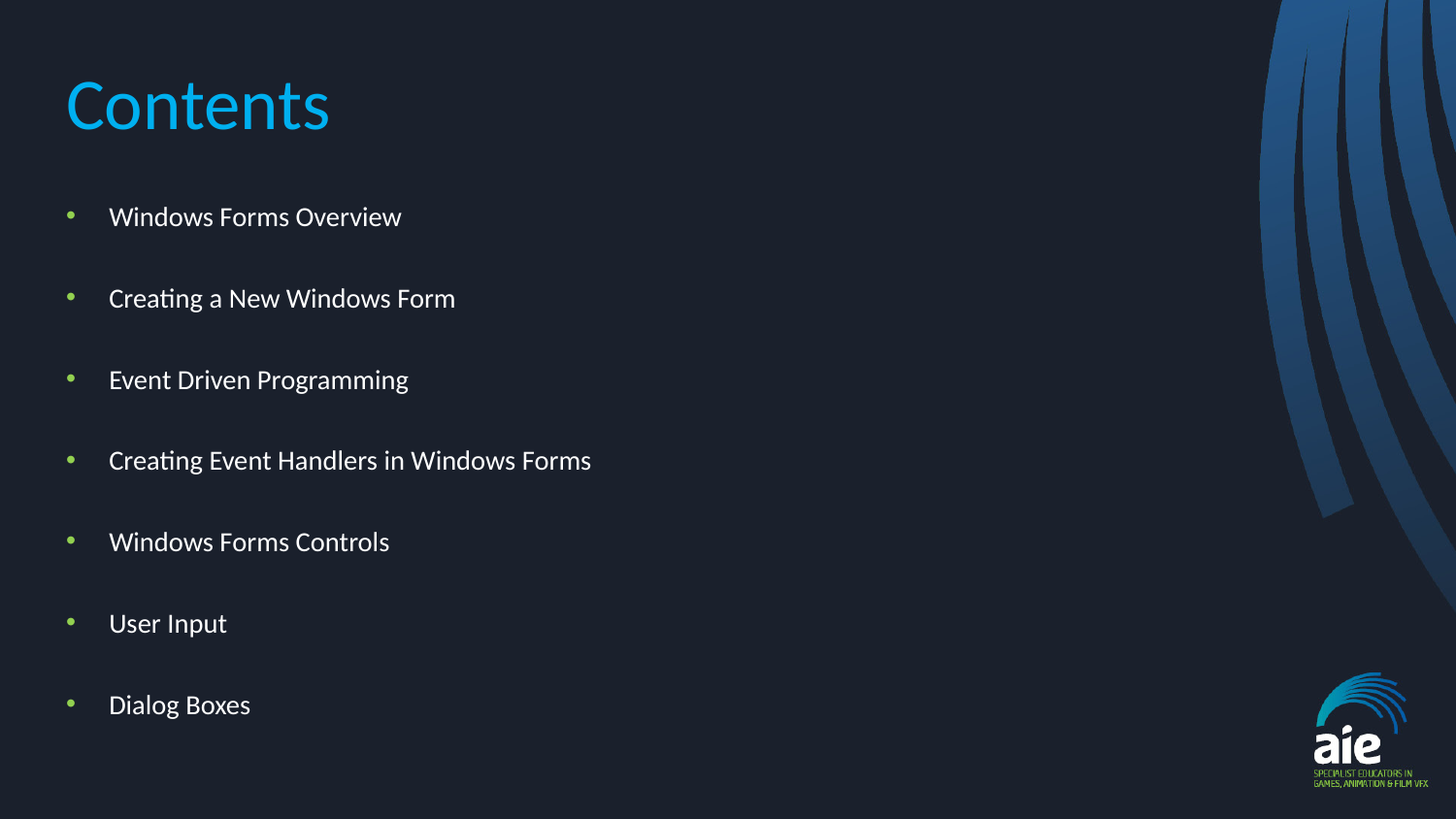

# Contents
Windows Forms Overview

Creating a New Windows Form

Event Driven Programming

Creating Event Handlers in Windows Forms

Windows Forms Controls

User Input

Dialog Boxes